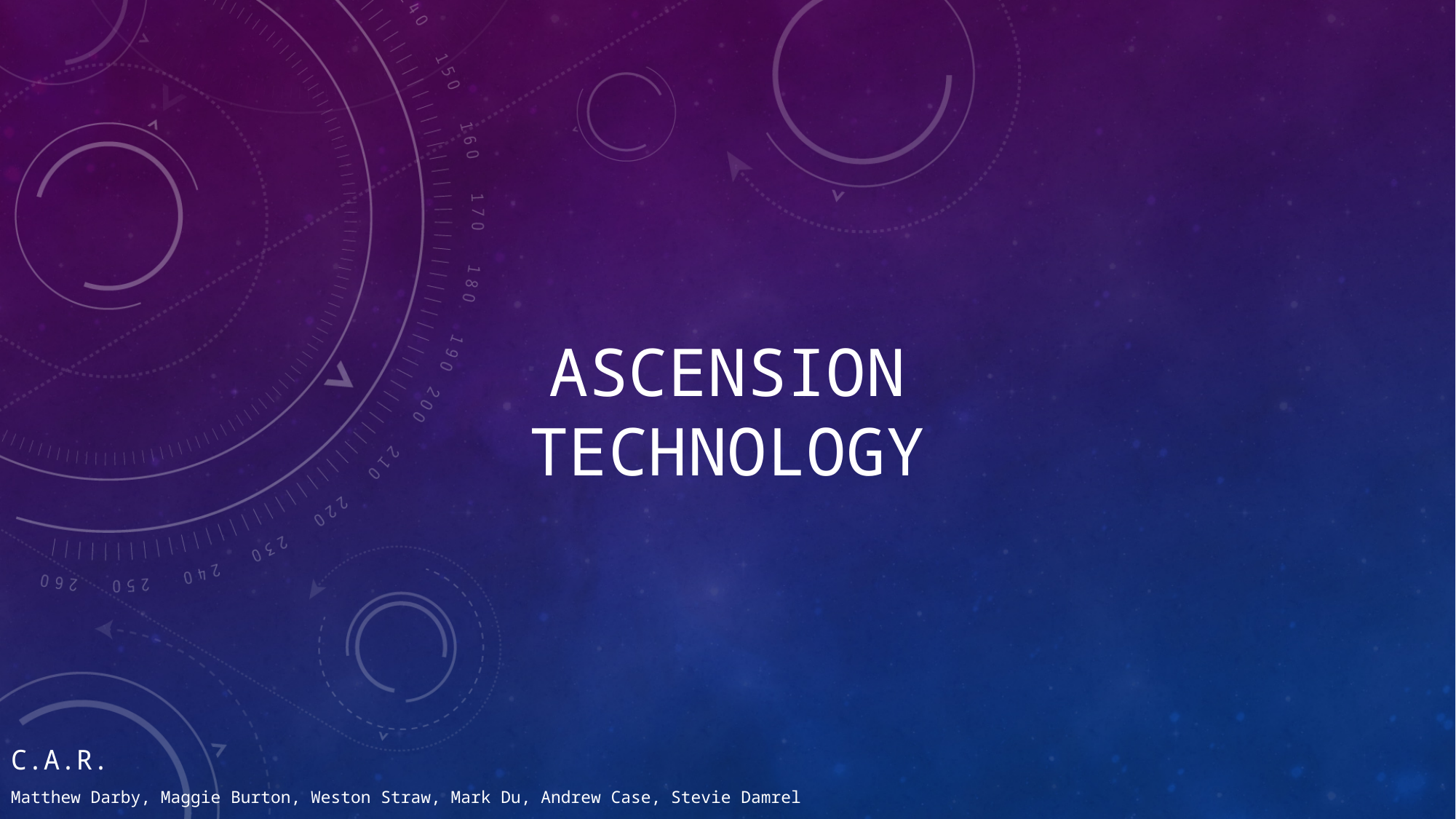

# Ascension Technology
C.A.R.
Matthew Darby, Maggie Burton, Weston Straw, Mark Du, Andrew Case, Stevie Damrel